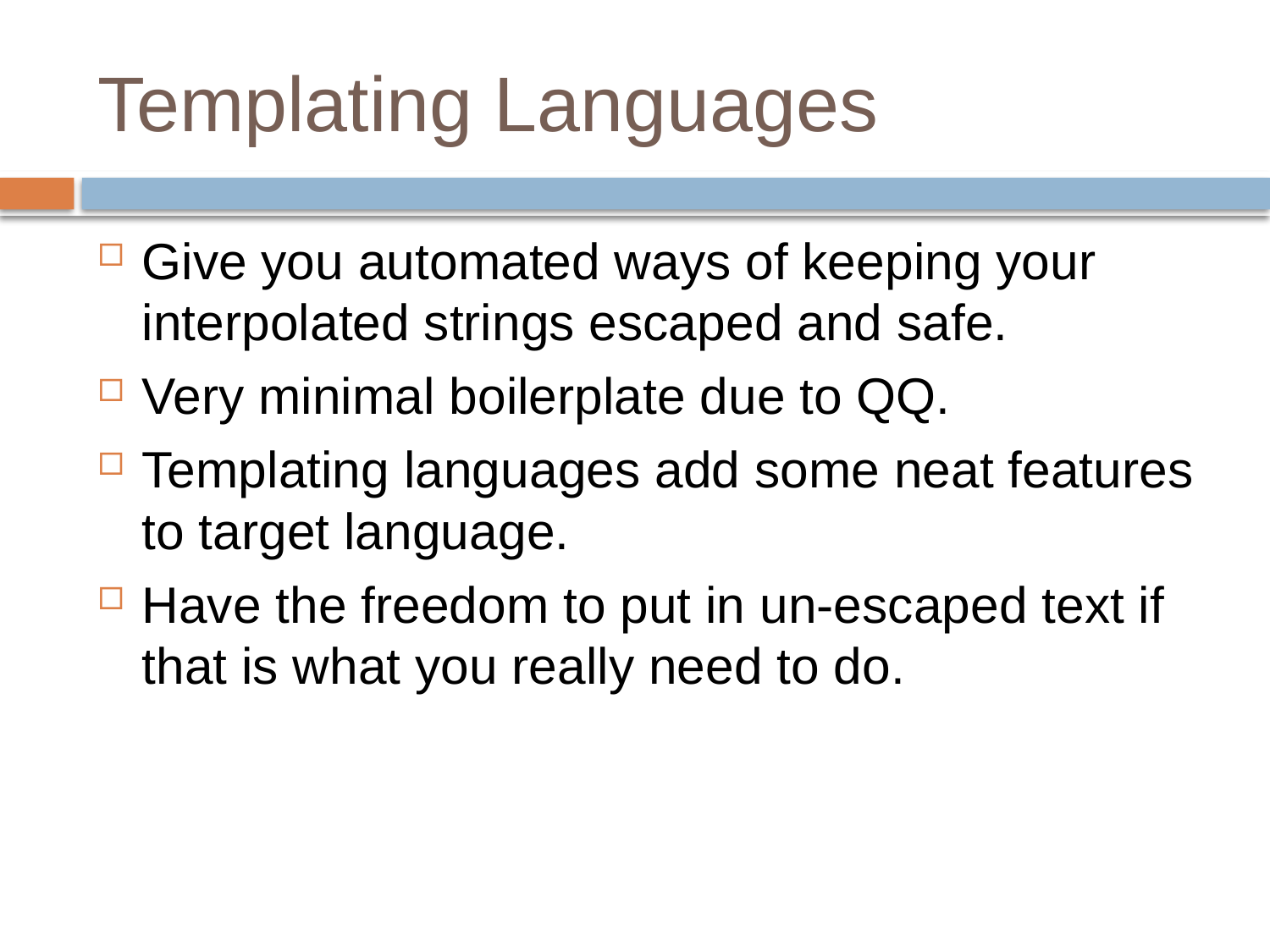

# Templating Languages
Give you automated ways of keeping your interpolated strings escaped and safe.
Very minimal boilerplate due to QQ.
Templating languages add some neat features to target language.
Have the freedom to put in un-escaped text if that is what you really need to do.